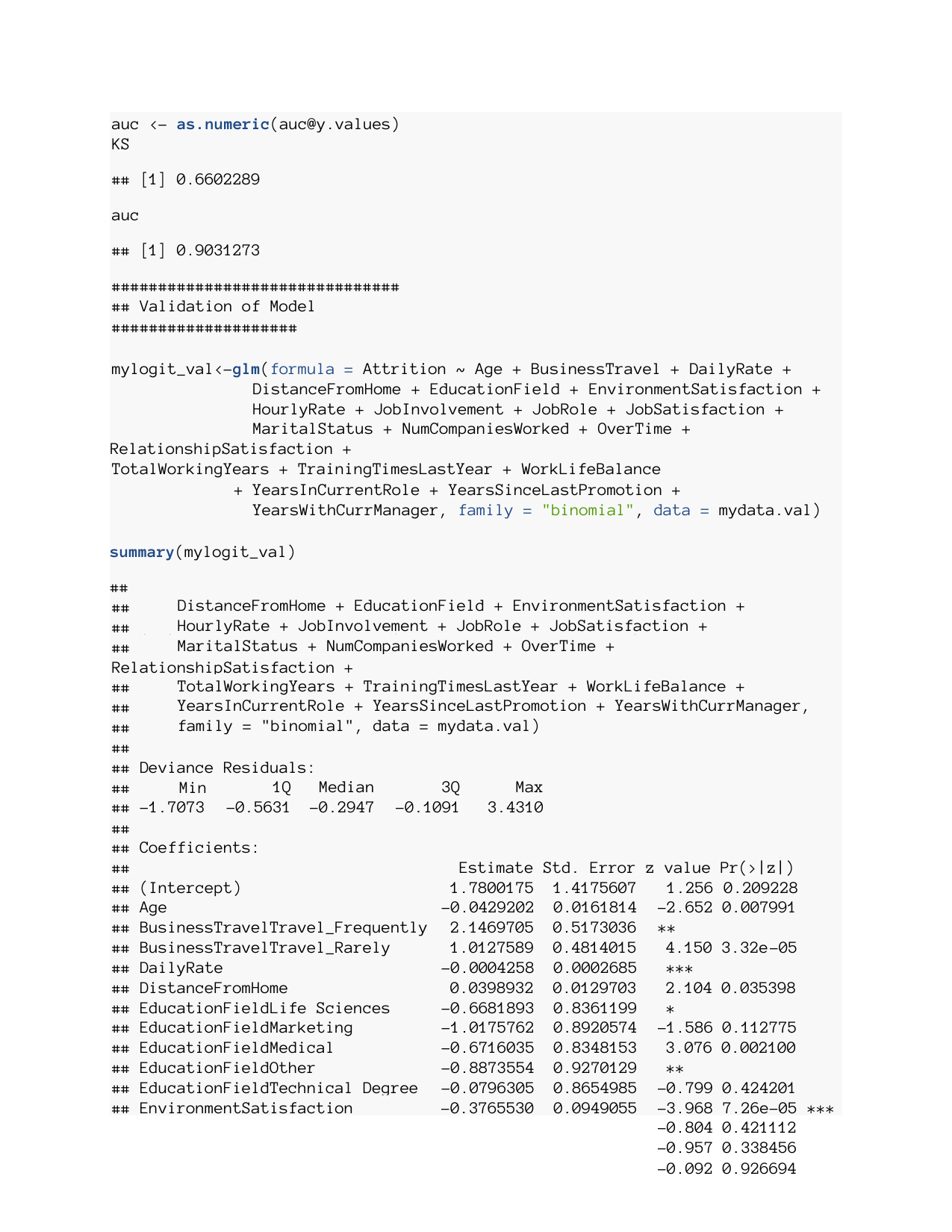

auc  <-  as.numeric(auc@y.values) KS
##  [1]  0.6602289
auc
##  [1]  0.9031273
#################################  Validation  of  Model  ####################

mylogit_val<-glm(formula  =  Attrition  ~  Age  +  BusinessTravel  +  DailyRate  + DistanceFromHome  +  EducationField  +  EnvironmentSatisfaction  + HourlyRate  +  JobInvolvement  +  JobRole  +  JobSatisfaction  + MaritalStatus  +  NumCompaniesWorked  +  OverTime  +
RelationshipSatisfaction  +
TotalWorkingYears  +  TrainingTimesLastYear  +  WorkLifeBalance
+  YearsInCurrentRole  +  YearsSinceLastPromotion  + YearsWithCurrManager,  family  =  "binomial",  data  =  mydata.val)

summary(mylogit_val)
##
##  Call:
##  glm(formula  =  Attrition  ~  Age  +  BusinessTravel  +  DailyRate  +

##
##
##
DistanceFromHome  +  EducationField  +  EnvironmentSatisfaction  + HourlyRate  +  JobInvolvement  +  JobRole  +  JobSatisfaction  + MaritalStatus  +  NumCompaniesWorked  +  OverTime  +

RelationshipSatisfaction  +

##
##
##
##
TotalWorkingYears  +  TrainingTimesLastYear  +  WorkLifeBalance  + YearsInCurrentRole  +  YearsSinceLastPromotion  +  YearsWithCurrManager, family  =  "binomial",  data  =  mydata.val)

##  Deviance  Residuals:

##	Min
1Q
-0.5631
Median
-0.2947
3Q
-0.1091
Max 3.4310

##  -1.7073
##

##  Coefficients:
##
##  (Intercept)
##  Age
##  BusinessTravelTravel_Frequently
##  BusinessTravelTravel_Rarely
##  DailyRate
##  DistanceFromHome
##  EducationFieldLife  Sciences
##  EducationFieldMarketing
##  EducationFieldMedical
##  EducationFieldOther
##  EducationFieldTechnical  Degree

Estimate  Std.  Error  z  value  Pr(>|z|)

1.7800175
-0.0429202
2.1469705
1.0127589
-0.0004258
0.0398932
-0.6681893
-1.0175762
-0.6716035
-0.8873554
-0.0796305
1.4175607
0.0161814
0.5173036
0.4814015
0.0002685
0.0129703
0.8361199
0.8920574
0.8348153
0.9270129
0.8654985
1.256  0.209228
-2.652  0.007991  **
4.150  3.32e-05  ***
2.104  0.035398  *
-1.586  0.112775
3.076  0.002100  **
-0.799  0.424201
-1.141  0.253992
-0.804  0.421112
-0.957  0.338456
-0.092  0.926694

##  EnvironmentSatisfaction
-0.3765530
0.0949055
-3.968  7.26e-05  ***